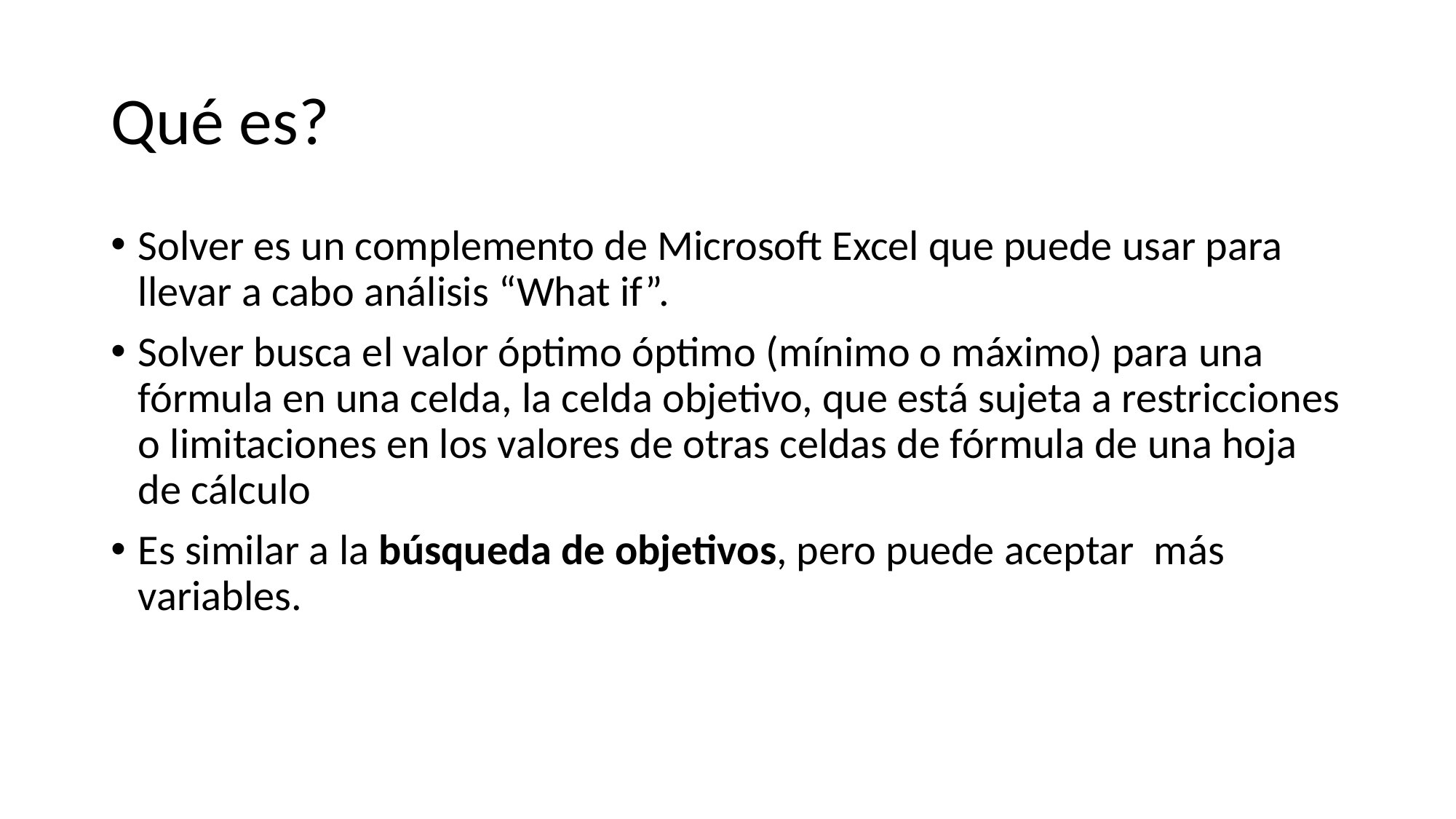

# Qué es?
Solver es un complemento de Microsoft Excel que puede usar para llevar a cabo análisis “What if”.
Solver busca el valor óptimo óptimo (mínimo o máximo) para una fórmula en una celda, la celda objetivo, que está sujeta a restricciones o limitaciones en los valores de otras celdas de fórmula de una hoja de cálculo
Es similar a la búsqueda de objetivos, pero puede aceptar  más variables.